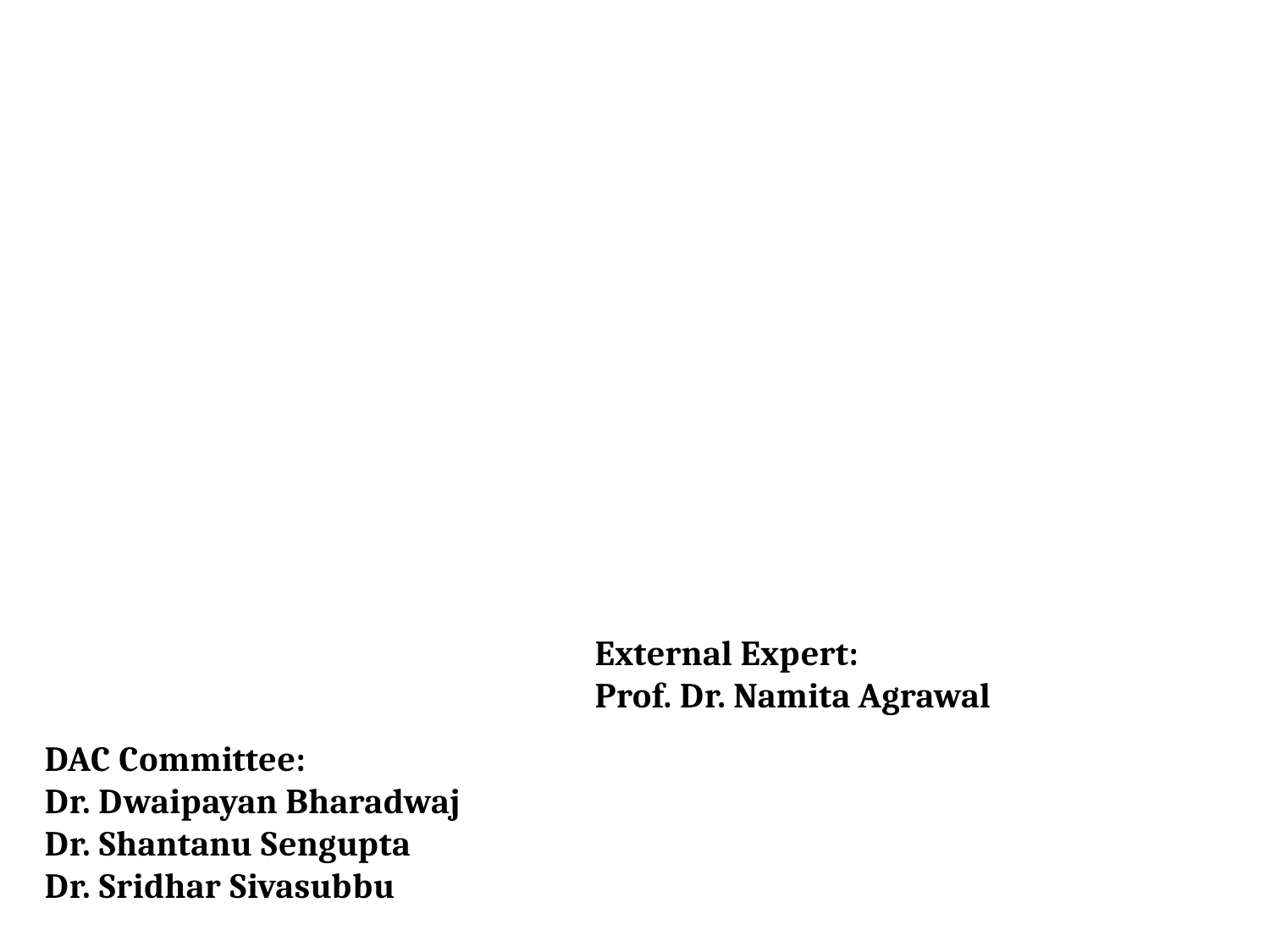

External Expert:
Prof. Dr. Namita Agrawal
DAC Committee:
Dr. Dwaipayan Bharadwaj
Dr. Shantanu Sengupta
Dr. Sridhar Sivasubbu